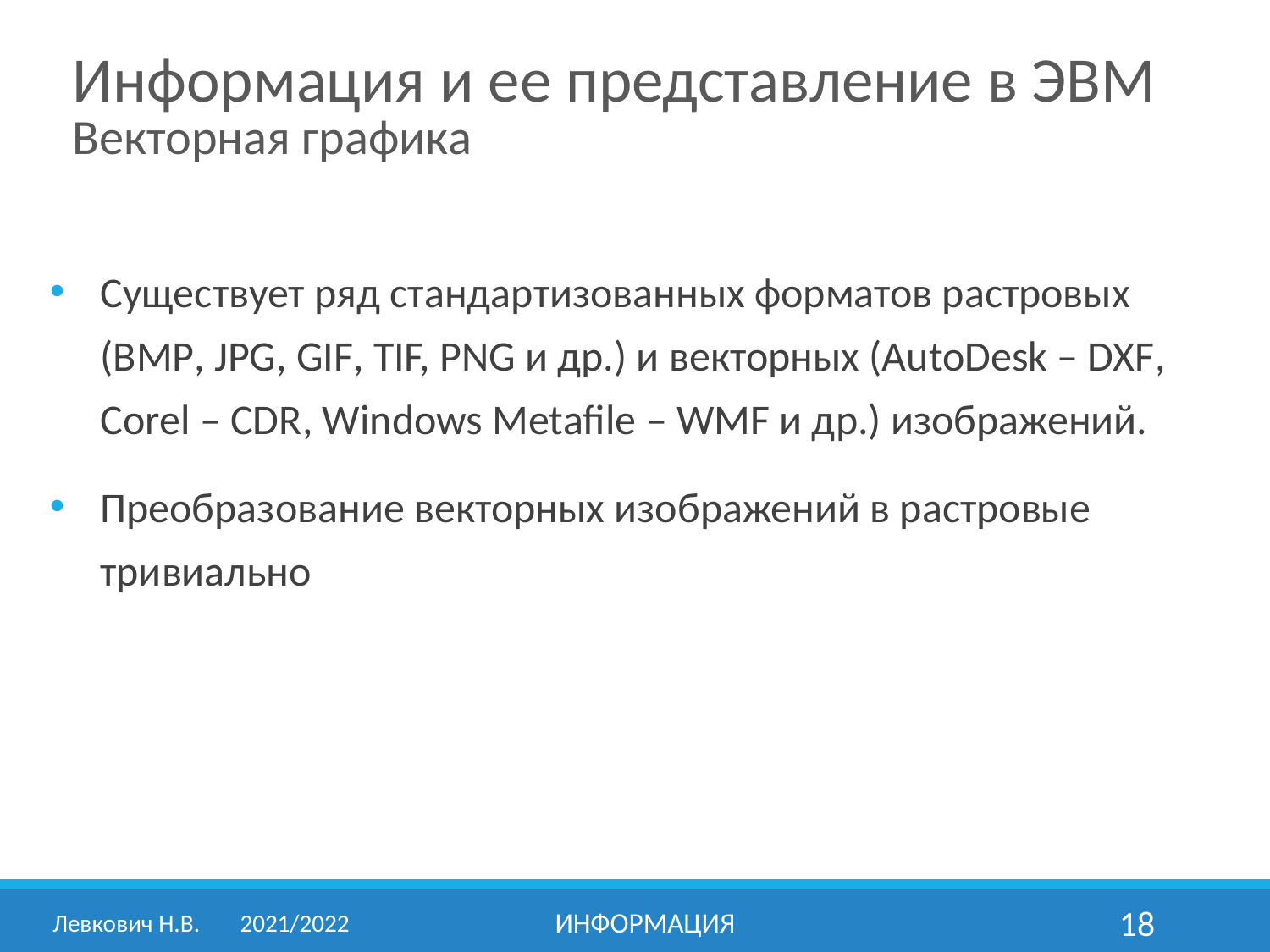

Информация и ее представление в ЭВМ
Векторная графика
Существует ряд стандартизованных форматов растровых (BMP, JPG, GIF, TIF, PNG и др.) и векторных (AutoDesk – DXF, Corel – CDR, Windows Metafile – WMF и др.) изображений.
Преобразование векторных изображений в растровые тривиально
Левкович Н.В.	2021/2022
информация
18